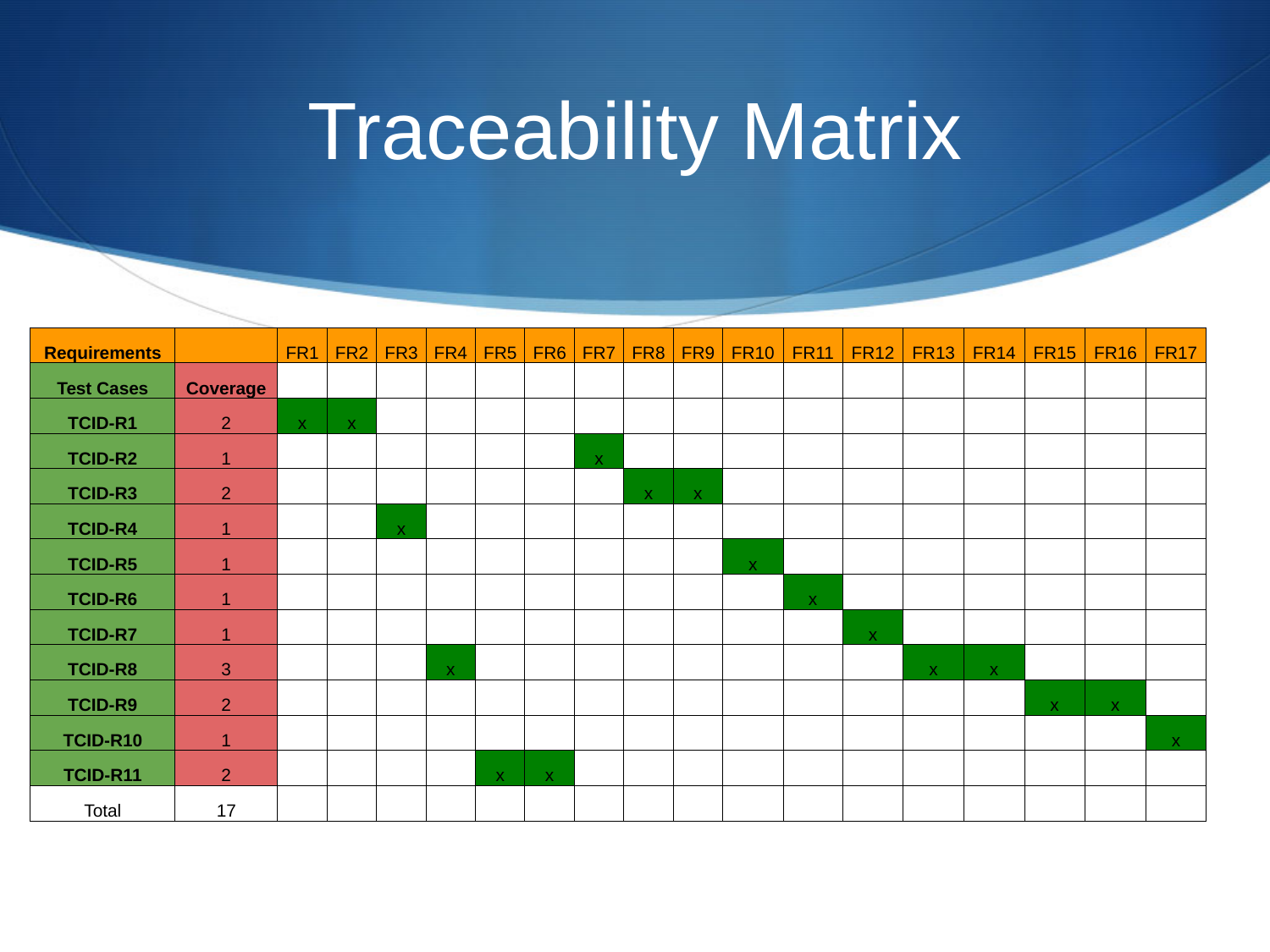

# Traceability Matrix
| Requirements |  | FR1 | FR2 | FR3 | FR4 | FR5 | FR6 | FR7 | FR8 | FR9 | FR10 | FR11 | FR12 | FR13 | FR14 | FR15 | FR16 | FR17 |
| --- | --- | --- | --- | --- | --- | --- | --- | --- | --- | --- | --- | --- | --- | --- | --- | --- | --- | --- |
| Test Cases | Coverage |  |  |  |  |  |  |  |  |  |  |  |  |  |  |  |  |  |
| TCID-R1 | 2 | x | x |  |  |  |  |  |  |  |  |  |  |  |  |  |  |  |
| TCID-R2 | 1 |  |  |  |  |  |  | x |  |  |  |  |  |  |  |  |  |  |
| TCID-R3 | 2 |  |  |  |  |  |  |  | x | x |  |  |  |  |  |  |  |  |
| TCID-R4 | 1 |  |  | x |  |  |  |  |  |  |  |  |  |  |  |  |  |  |
| TCID-R5 | 1 |  |  |  |  |  |  |  |  |  | x |  |  |  |  |  |  |  |
| TCID-R6 | 1 |  |  |  |  |  |  |  |  |  |  | x |  |  |  |  |  |  |
| TCID-R7 | 1 |  |  |  |  |  |  |  |  |  |  |  | x |  |  |  |  |  |
| TCID-R8 | 3 |  |  |  | x |  |  |  |  |  |  |  |  | x | x |  |  |  |
| TCID-R9 | 2 |  |  |  |  |  |  |  |  |  |  |  |  |  |  | x | x |  |
| TCID-R10 | 1 |  |  |  |  |  |  |  |  |  |  |  |  |  |  |  |  | x |
| TCID-R11 | 2 |  |  |  |  | x | x |  |  |  |  |  |  |  |  |  |  |  |
| Total | 17 |  |  |  |  |  |  |  |  |  |  |  |  |  |  |  |  |  |